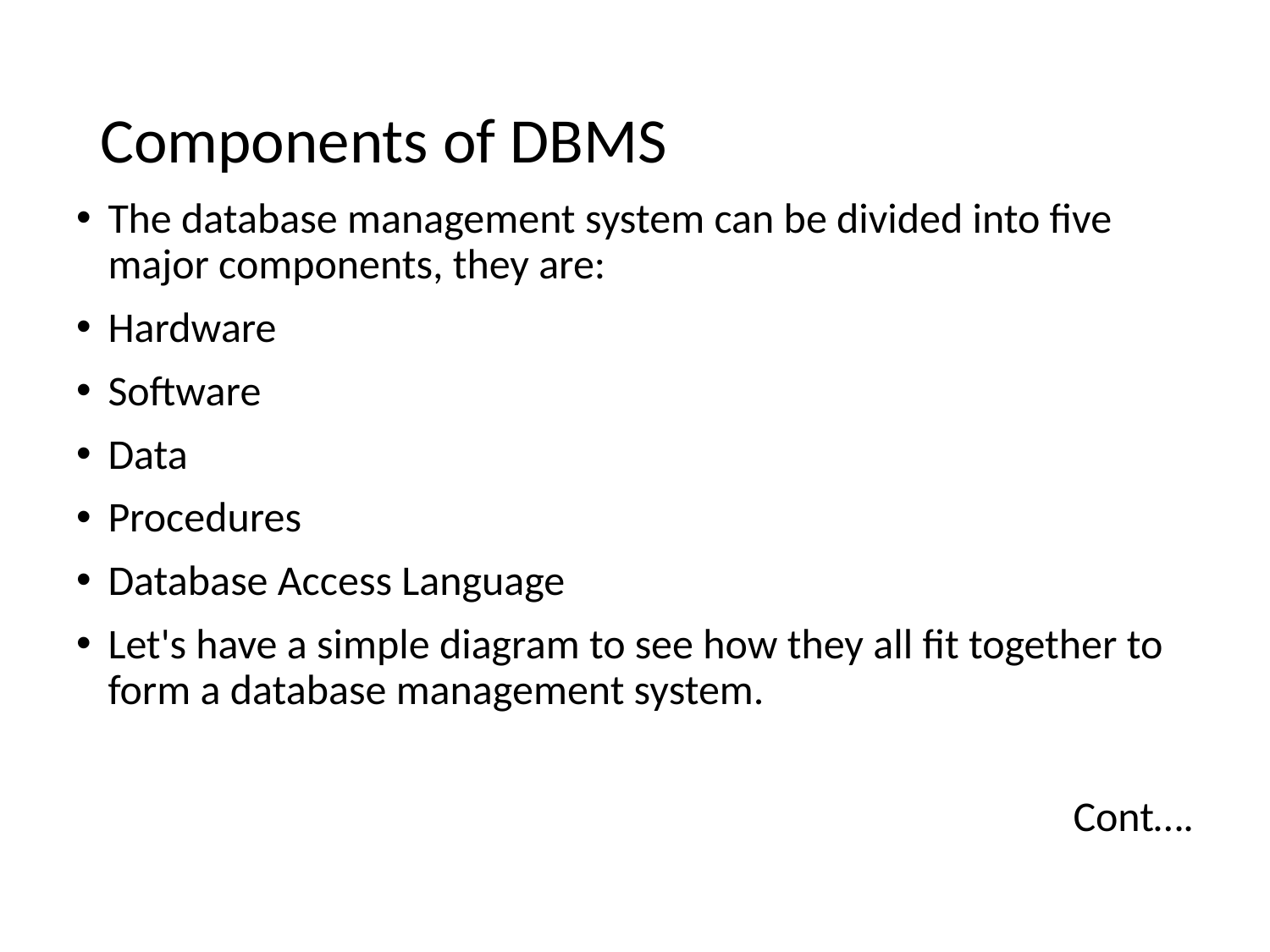

# Components of DBMS
The database management system can be divided into five major components, they are:
Hardware
Software
Data
Procedures
Database Access Language
Let's have a simple diagram to see how they all fit together to form a database management system.

Cont….